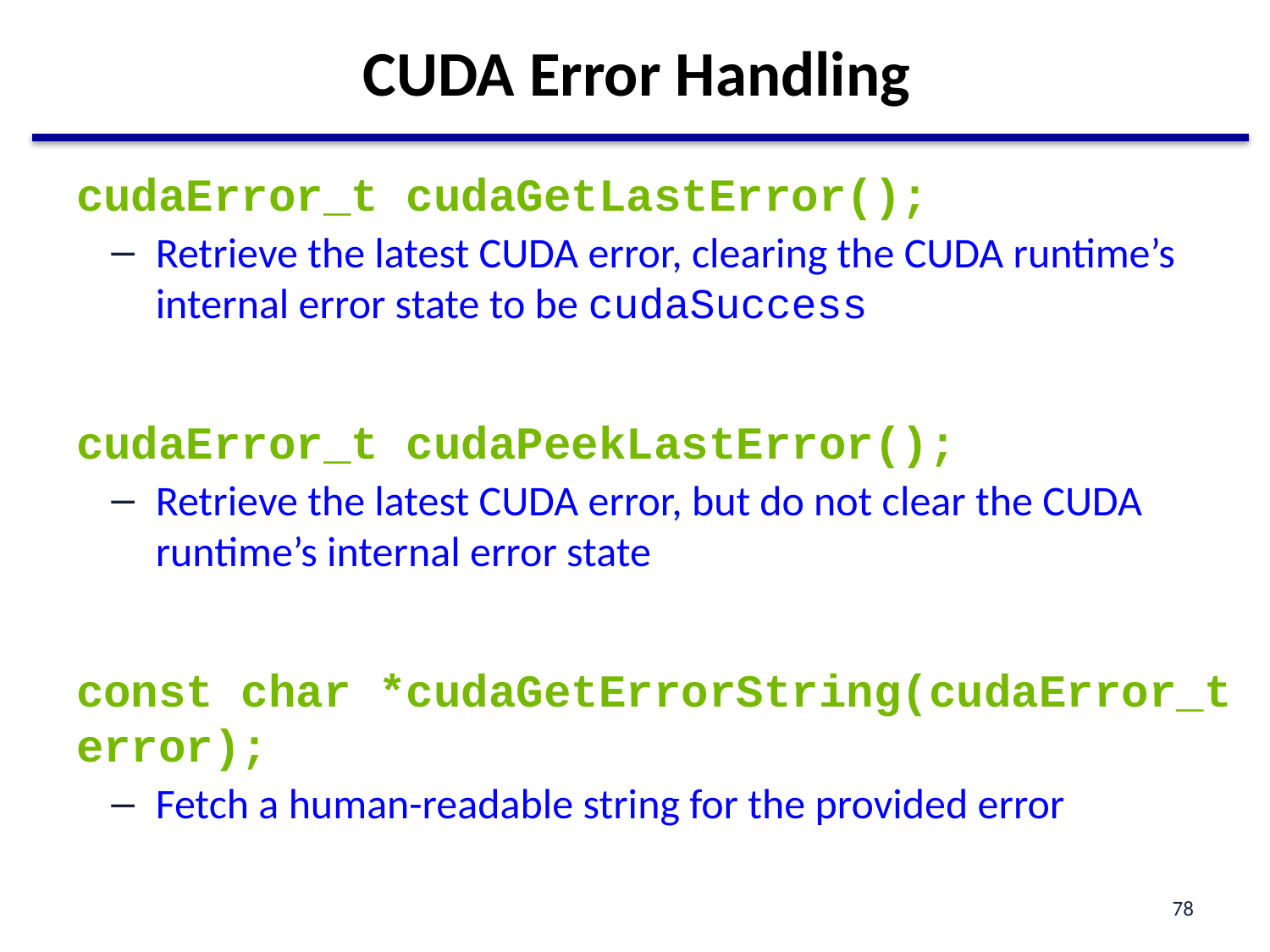

# CUDA Error Handling
cudaError_t cudaGetLastError();
Retrieve the latest CUDA error, clearing the CUDA runtime’s internal error state to be cudaSuccess

cudaError_t cudaPeekLastError();
Retrieve the latest CUDA error, but do not clear the CUDA runtime’s internal error state

const char *cudaGetErrorString(cudaError_t error);
Fetch a human-readable string for the provided error
78